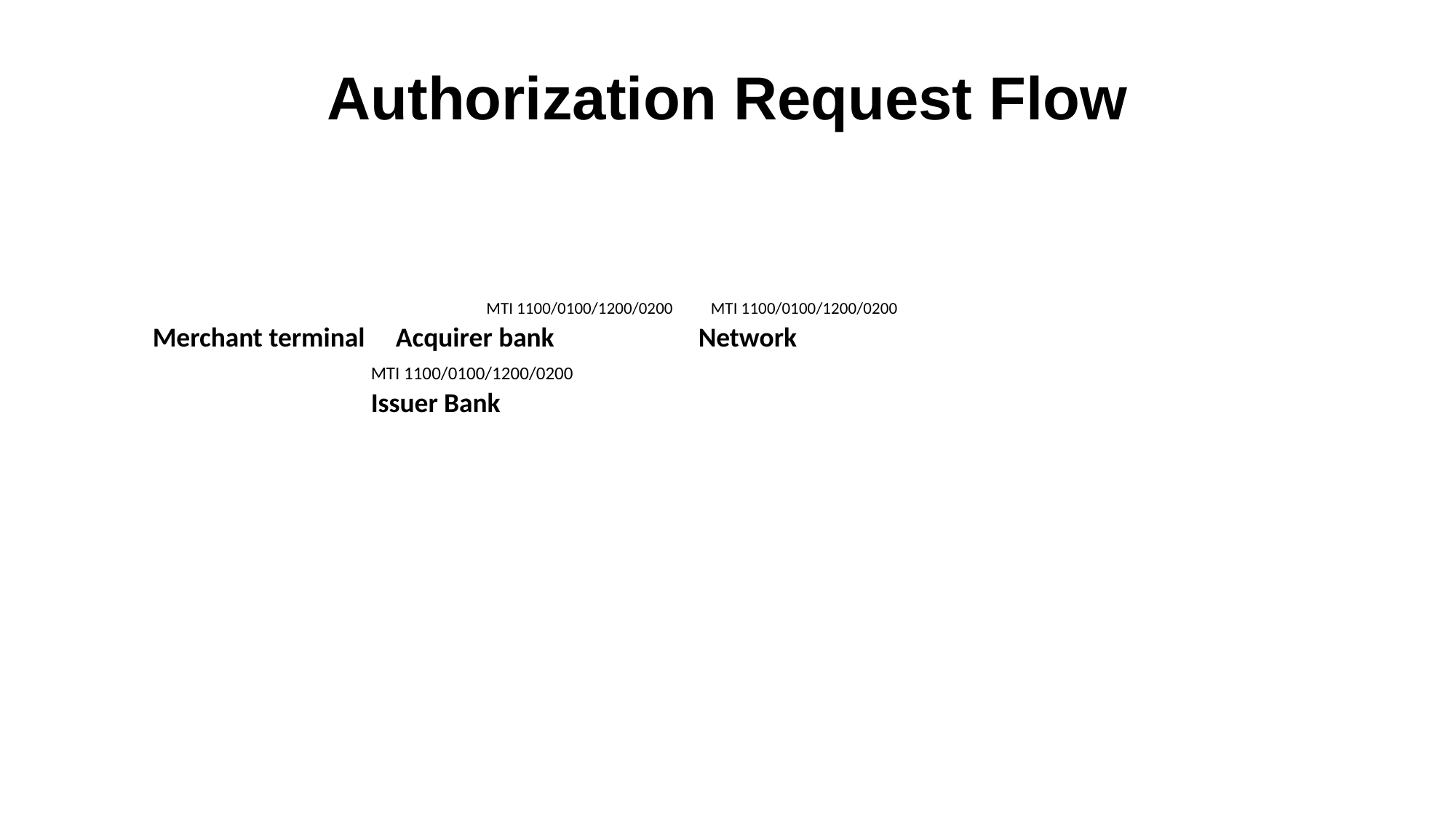

Authorization Request Flow

			 MTI 1100/0100/1200/0200	  MTI 1100/0100/1200/0200
Merchant terminal     Acquirer bank 		Network
		MTI 1100/0100/1200/0200
		Issuer Bank